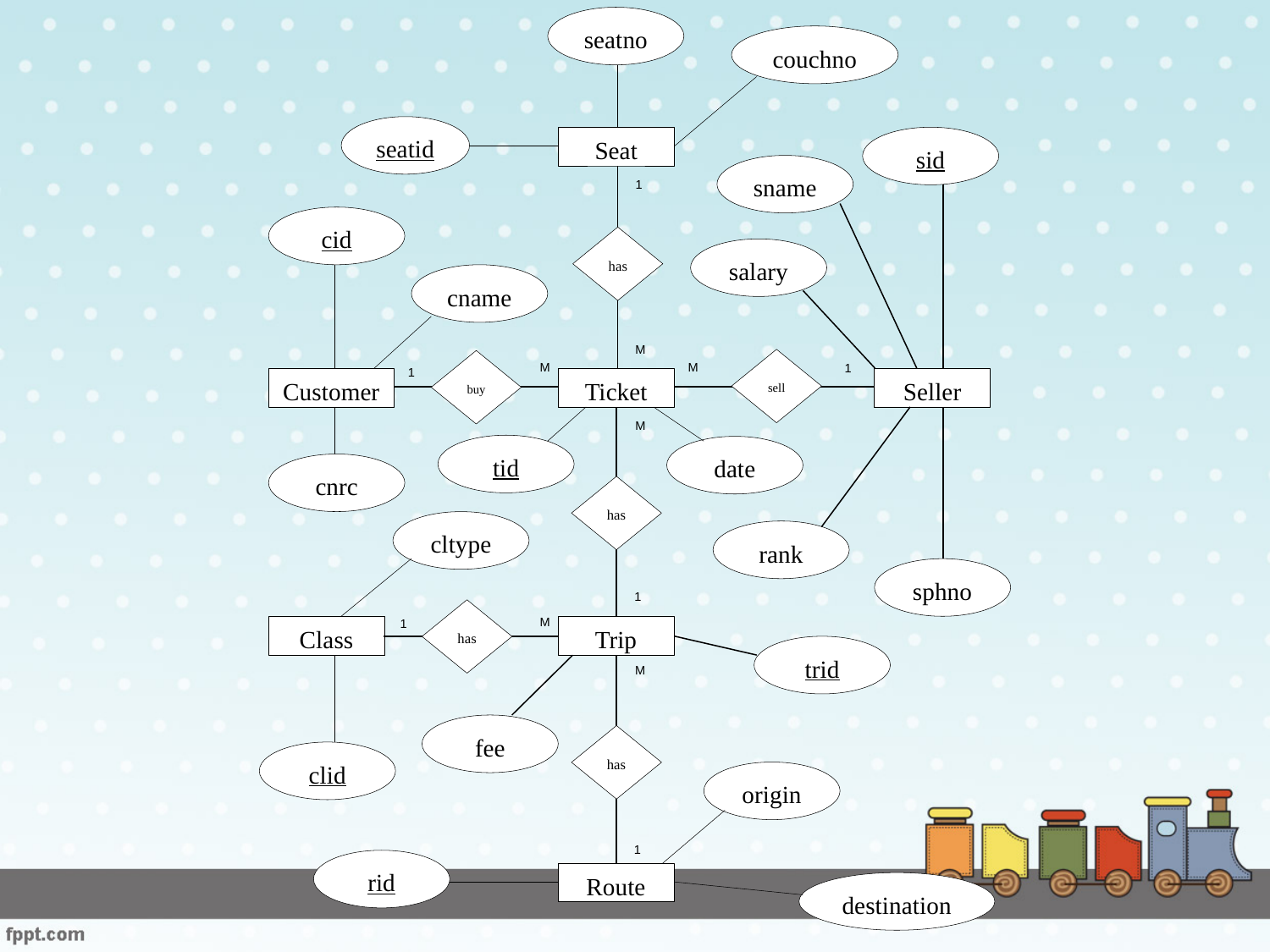

seatno
couchno
seatid
Seat
sid
sname
cid
has
salary
cname
sell
buy
Customer
Ticket
Seller
tid
date
cnrc
has
cltype
rank
sphno
has
Class
Trip
trid
fee
has
clid
origin
rid
Route
destination
1
M
M
M
1
1
M
1
M
1
M
1